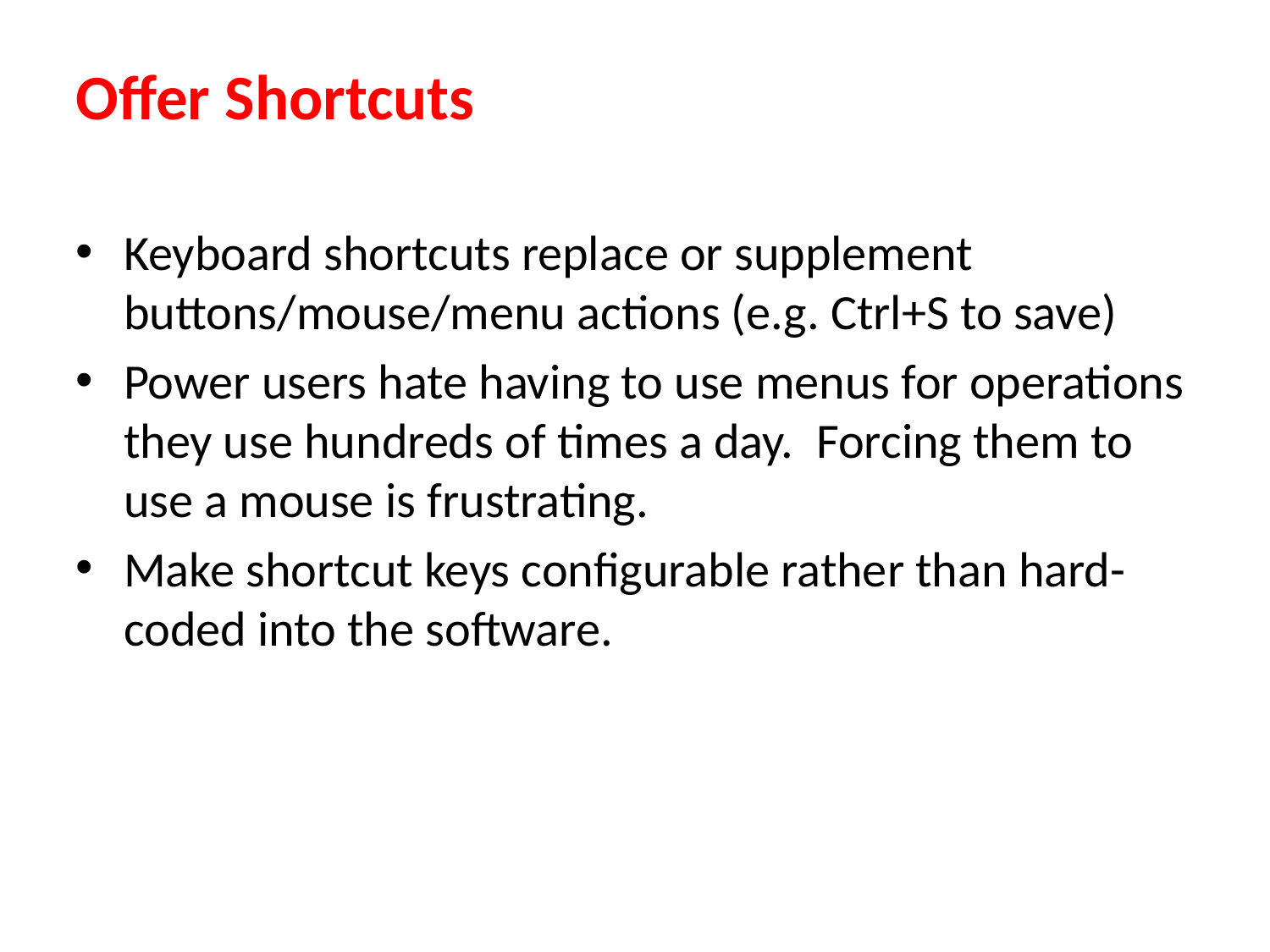

# Offer Shortcuts

Keyboard shortcuts replace or supplement buttons/mouse/menu actions (e.g. Ctrl+S to save)
Power users hate having to use menus for operations they use hundreds of times a day.  Forcing them to use a mouse is frustrating.
Make shortcut keys configurable rather than hard-coded into the software.